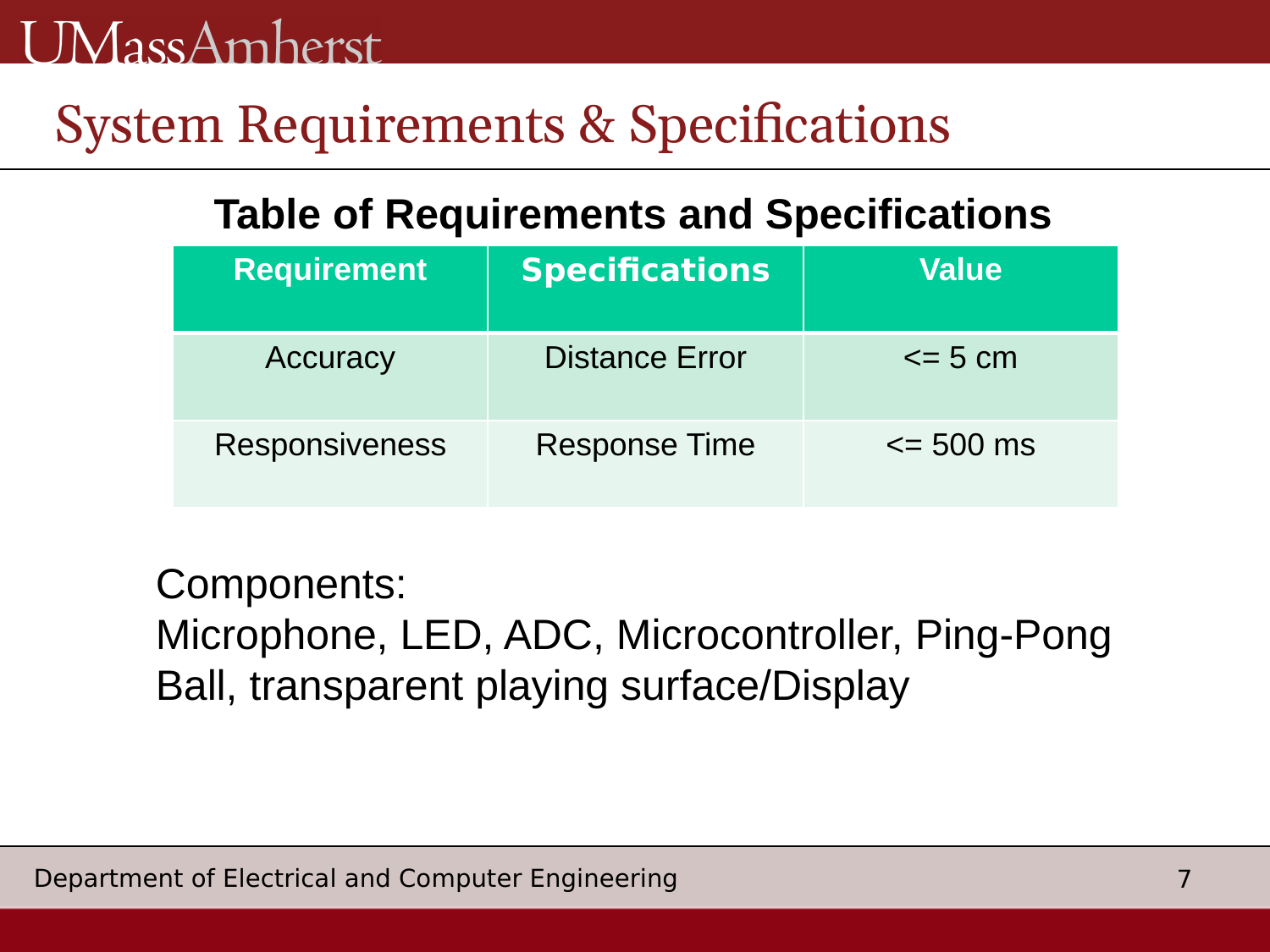

# System Requirements & Specifications
Table of Requirements and Specifications
| Requirement | Specifications | Value |
| --- | --- | --- |
| Accuracy | Distance Error | <= 5 cm |
| Responsiveness | Response Time | <= 500 ms |
Components:
Microphone, LED, ADC, Microcontroller, Ping-Pong Ball, transparent playing surface/Display